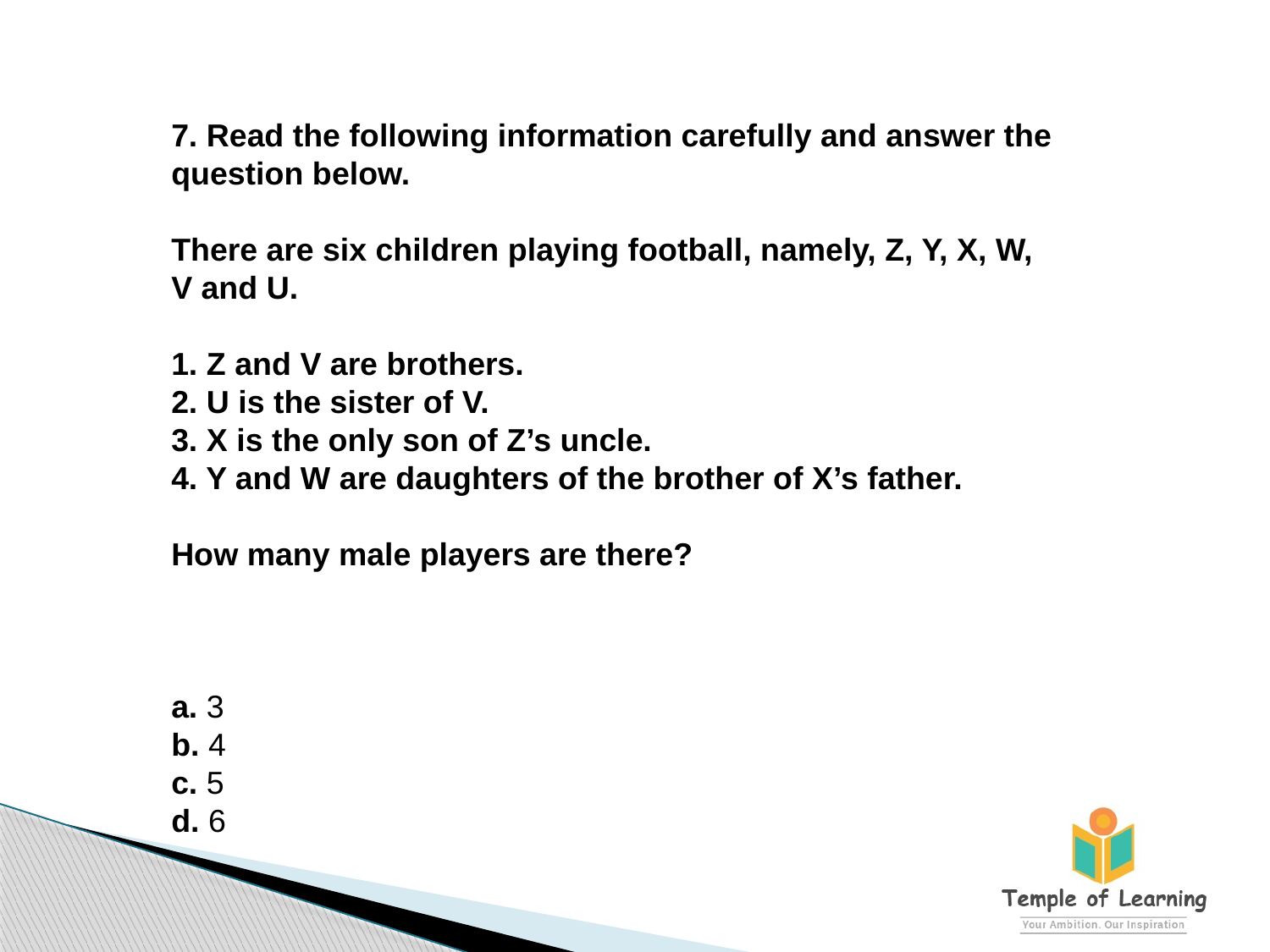

7. Read the following information carefully and answer the question below.
There are six children playing football, namely, Z, Y, X, W, V and U.
1. Z and V are brothers.
2. U is the sister of V.
3. X is the only son of Z’s uncle.
4. Y and W are daughters of the brother of X’s father.
How many male players are there?
a. 3
b. 4
c. 5
d. 6